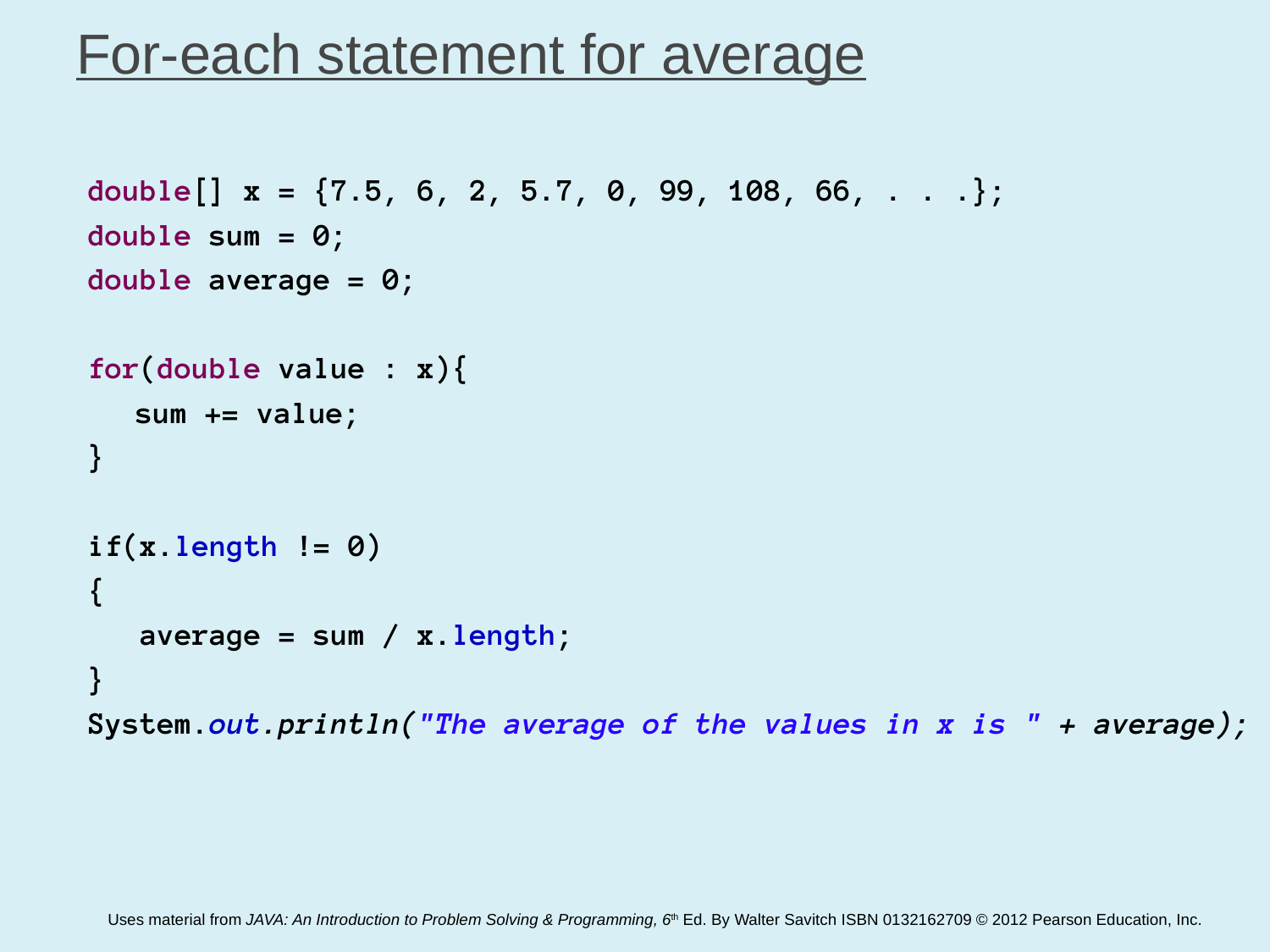

# For-each statement for average
double[] x = {7.5, 6, 2, 5.7, 0, 99, 108, 66, . . .};
double sum = 0;
double average = 0;

for(double value : x){
	sum += value;
}

if(x.length != 0)
{
   average = sum / x.length;
}
System.out.println("The average of the values in x is " + average);